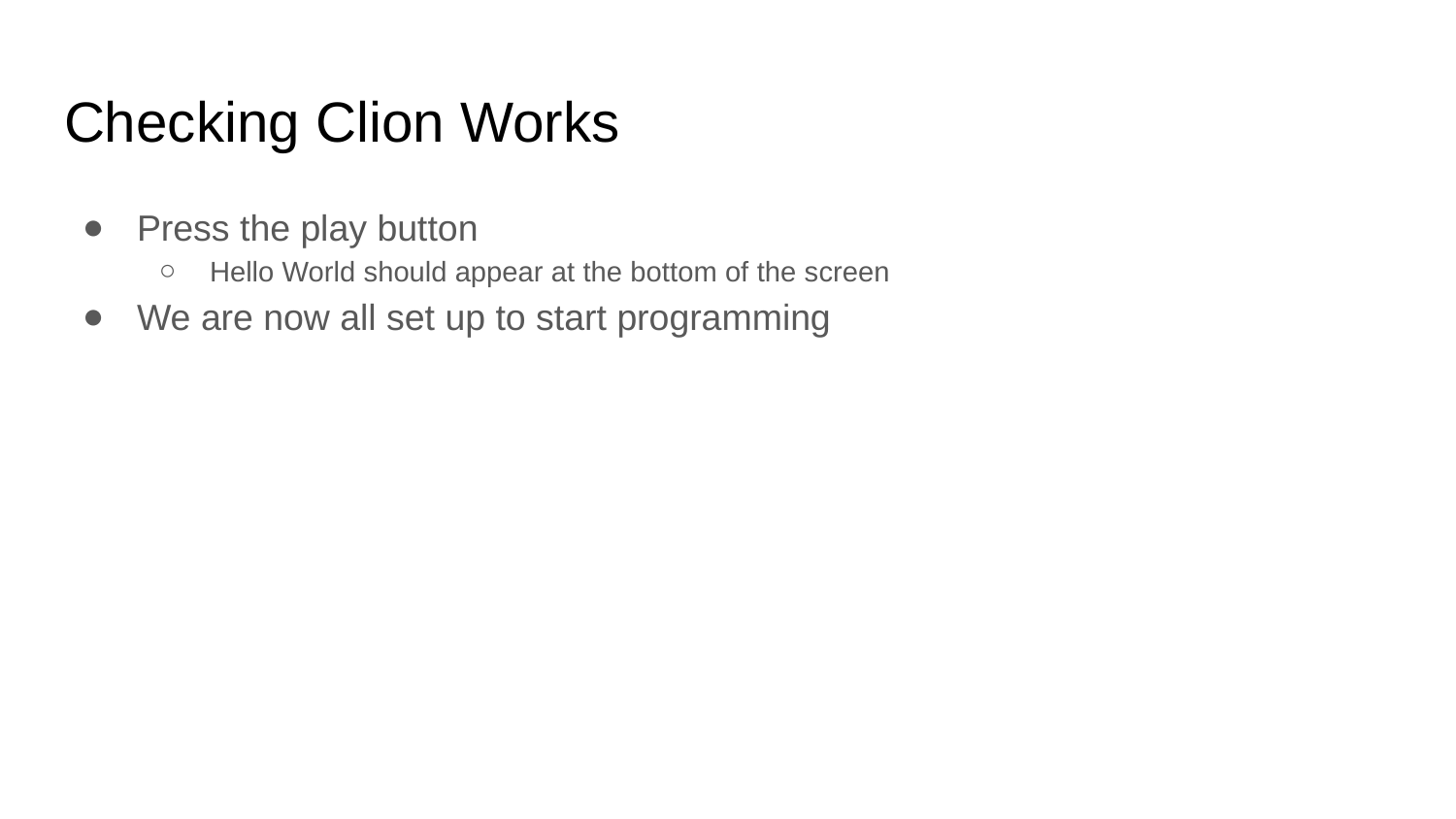

# Checking Clion Works
Press the play button
Hello World should appear at the bottom of the screen
We are now all set up to start programming